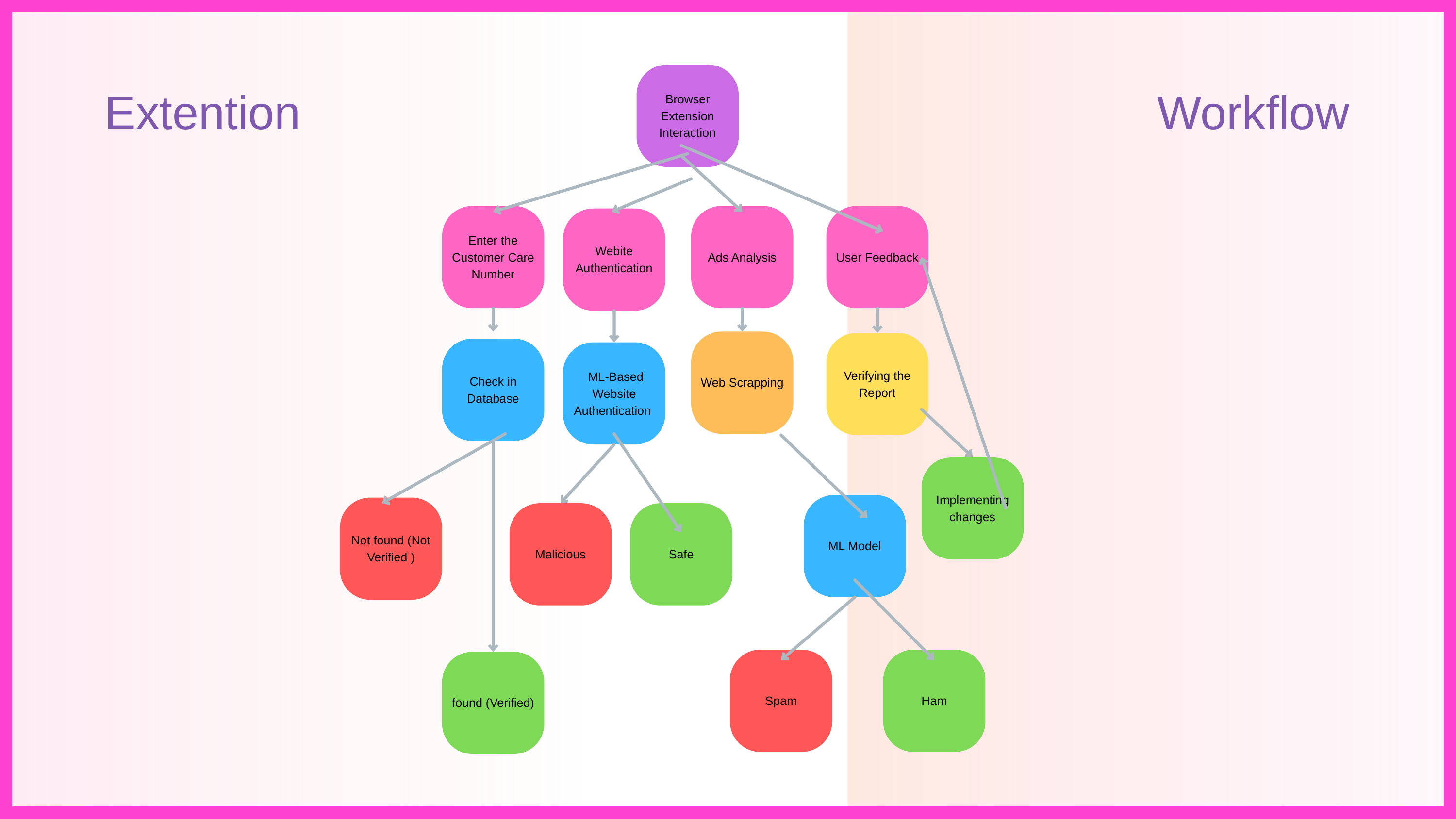

Browser Extension Interaction
Extention
Workflow

Enter the Customer Care Number

Ads Analysis

User Feedback

Webite Authentication

Web Scrapping

Verifying the Report

Check in Database

 ML-Based Website Authentication

Implementing changes

ML Model

Not found (Not Verified )

Malicious

Safe

Spam

Ham

found (Verified)